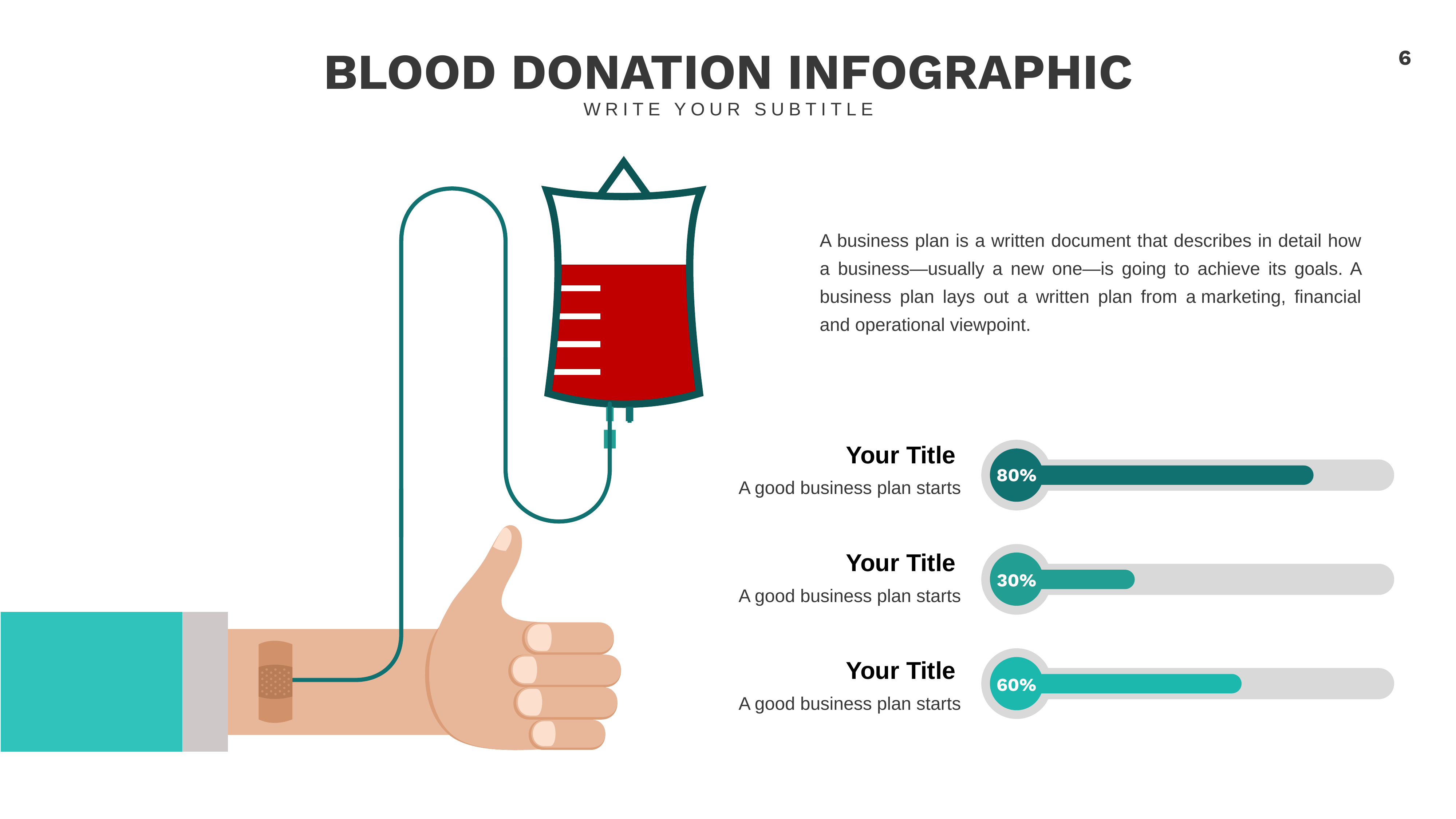

BLOOD DONATION INFOGRAPHIC
WRITE YOUR SUBTITLE

A business plan is a written document that describes in detail how a business—usually a new one—is going to achieve its goals. A business plan lays out a written plan from a marketing, financial and operational viewpoint.
Your Title

80%
A good business plan starts

Your Title

30%

A good business plan starts

Your Title

60%

A good business plan starts